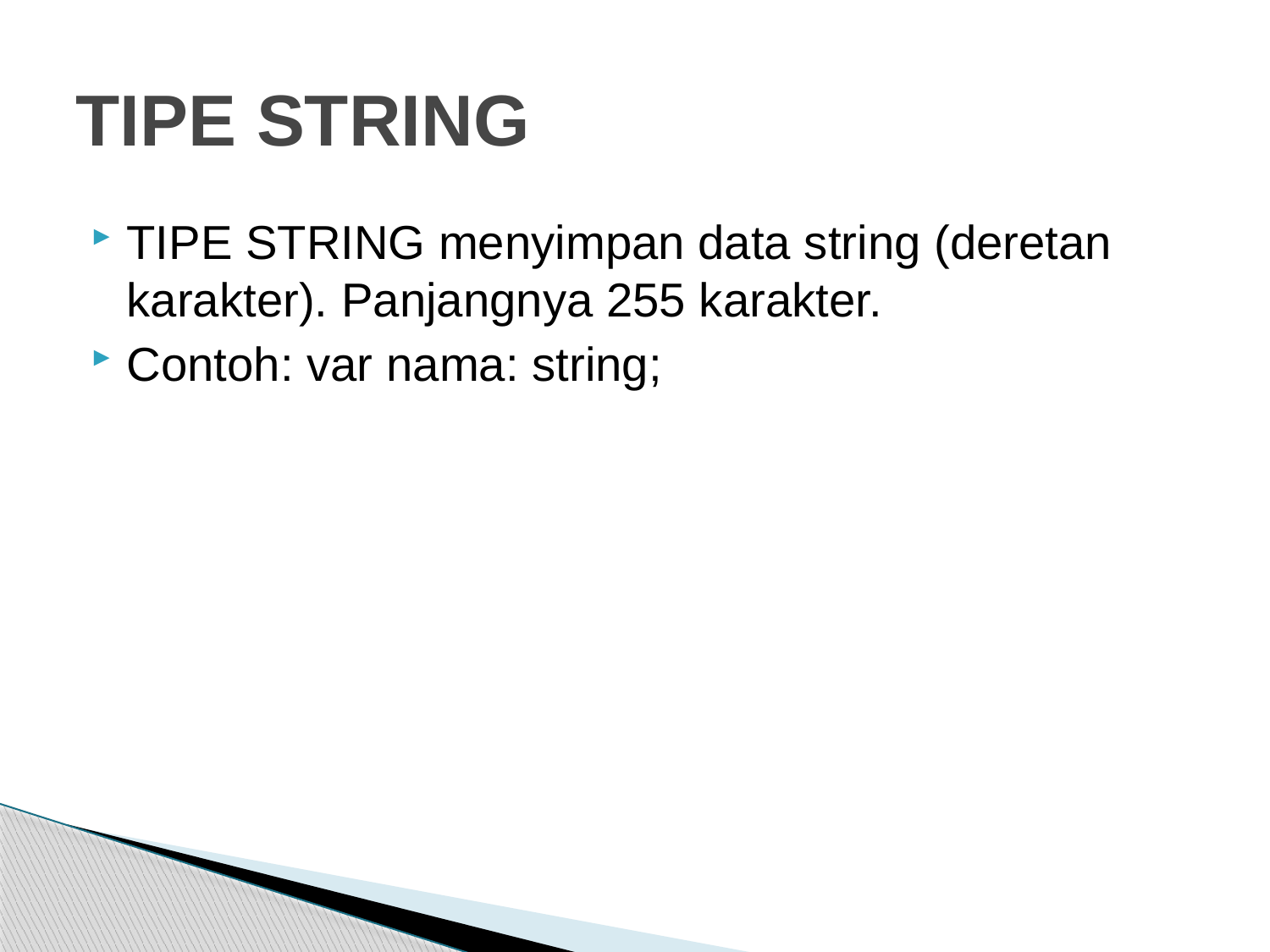

# TIPE STRING
TIPE STRING menyimpan data string (deretan karakter). Panjangnya 255 karakter.
Contoh: var nama: string;